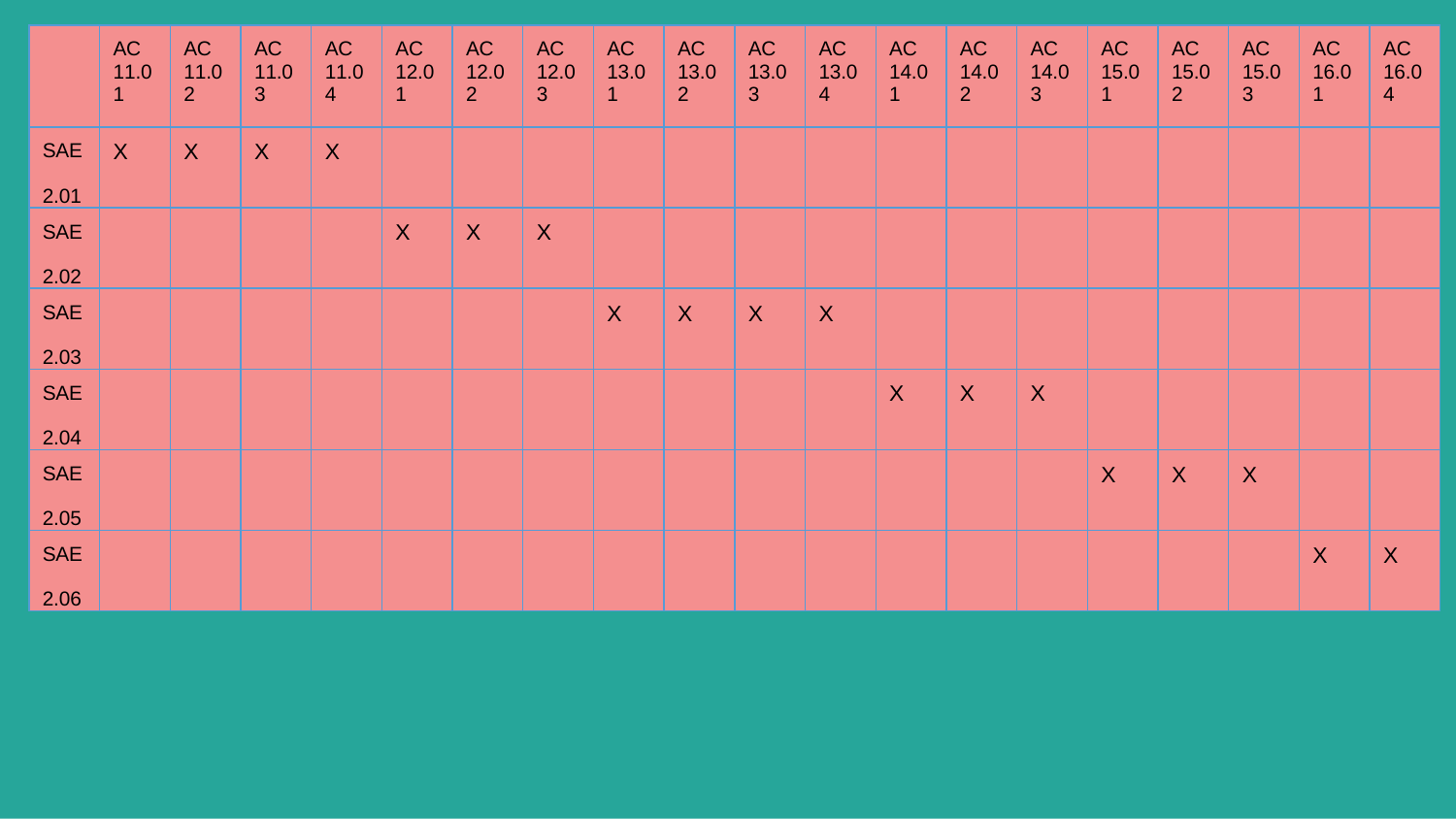

|  | AC 11.0 1 | AC 11.0 2 | AC 11.0 3 | AC 11.0 4 | AC 12.0 1 | AC 12.0 2 | AC 12.0 3 | AC 13.0 1 | AC 13.0 2 | AC 13.0 3 | AC 13.0 4 | AC 14.0 1 | AC 14.0 2 | AC 14.0 3 | AC 15.0 1 | AC 15.0 2 | AC 15.0 3 | AC 16.0 1 | AC 16.0 4 |
| --- | --- | --- | --- | --- | --- | --- | --- | --- | --- | --- | --- | --- | --- | --- | --- | --- | --- | --- | --- |
| SAE 2.01 | Χ | Χ | Χ | Χ |  |  |  |  |  |  |  |  |  |  |  |  |  |  |  |
| SAE 2.02 |  |  |  |  | Χ | Χ | Χ |  |  |  |  |  |  |  |  |  |  |  |  |
| SAE 2.03 |  |  |  |  |  |  |  | Χ | Χ | Χ | Χ |  |  |  |  |  |  |  |  |
| SAE 2.04 |  |  |  |  |  |  |  |  |  |  |  | Χ | Χ | Χ |  |  |  |  |  |
| SAE 2.05 |  |  |  |  |  |  |  |  |  |  |  |  |  |  | Χ | Χ | Χ |  |  |
| SAE 2.06 |  |  |  |  |  |  |  |  |  |  |  |  |  |  |  |  |  | Χ | Χ |